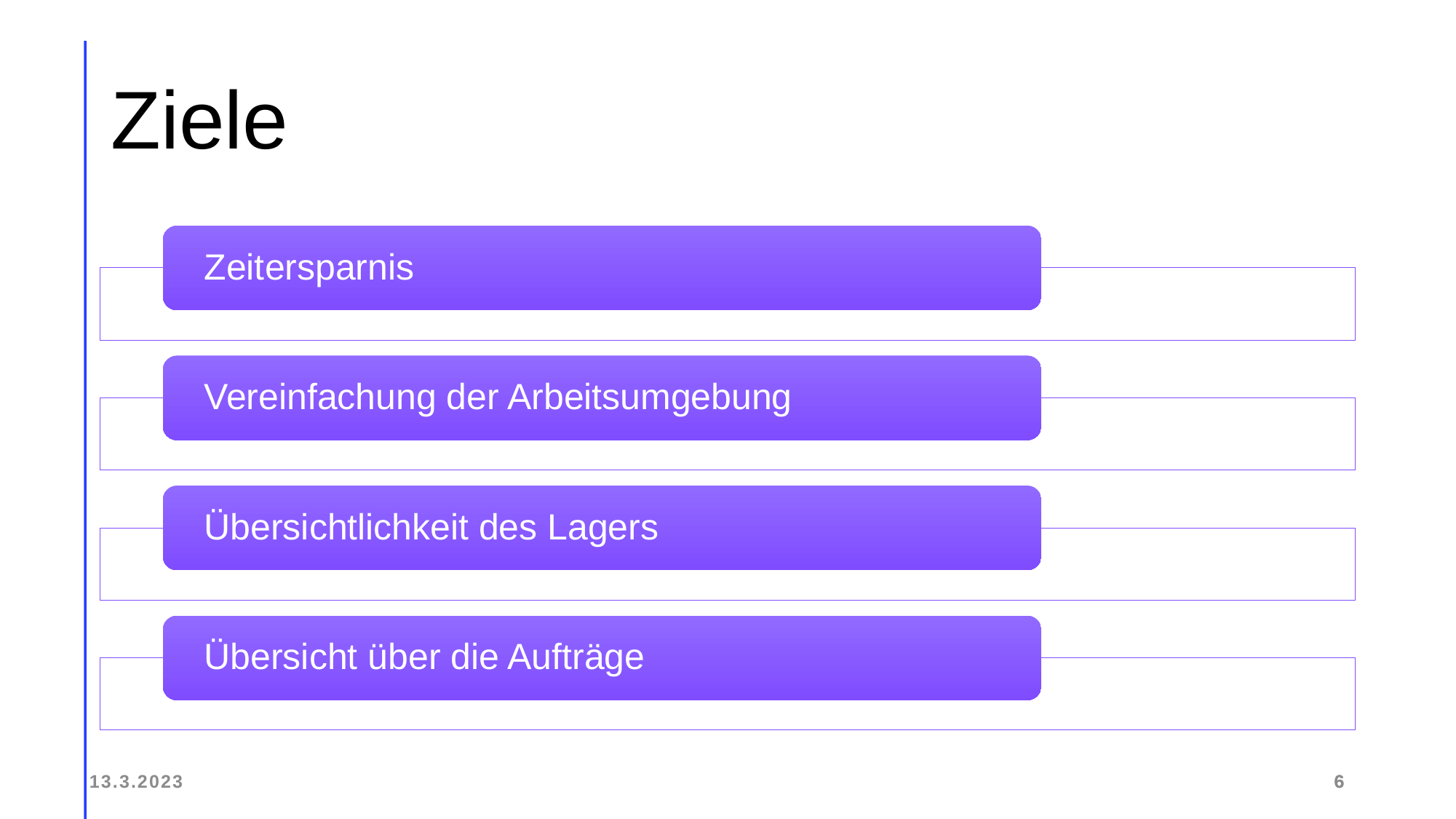

# Ziele
Zeitersparnis
Vereinfachung der Arbeitsumgebung
Übersichtlichkeit des Lagers
Übersicht über die Aufträge
13.3.2023
6
6